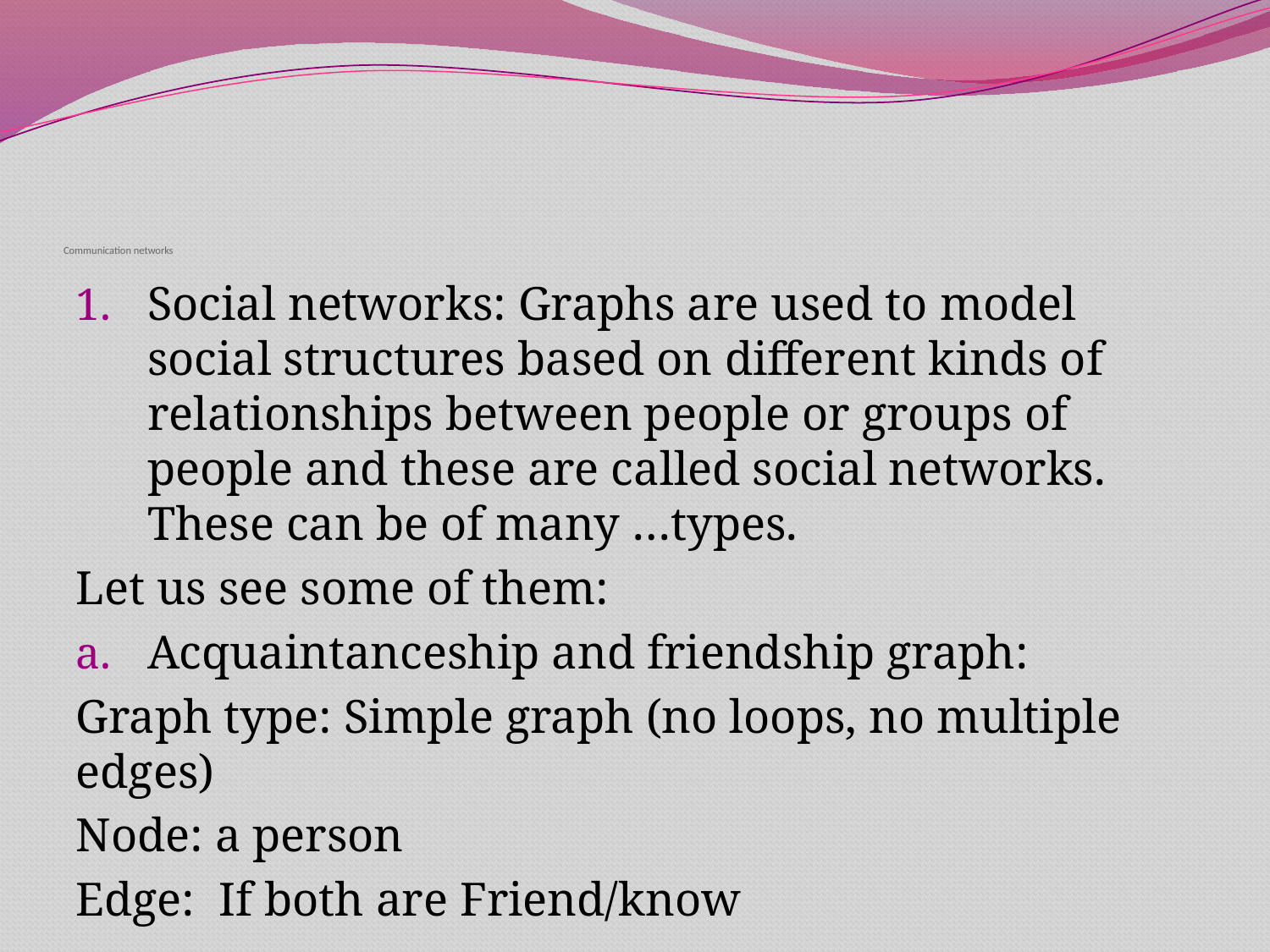

# Communication networks
Social networks: Graphs are used to model social structures based on different kinds of relationships between people or groups of people and these are called social networks. These can be of many …types.
Let us see some of them:
Acquaintanceship and friendship graph:
Graph type: Simple graph (no loops, no multiple edges)
Node: a person
Edge:  If both are Friend/know